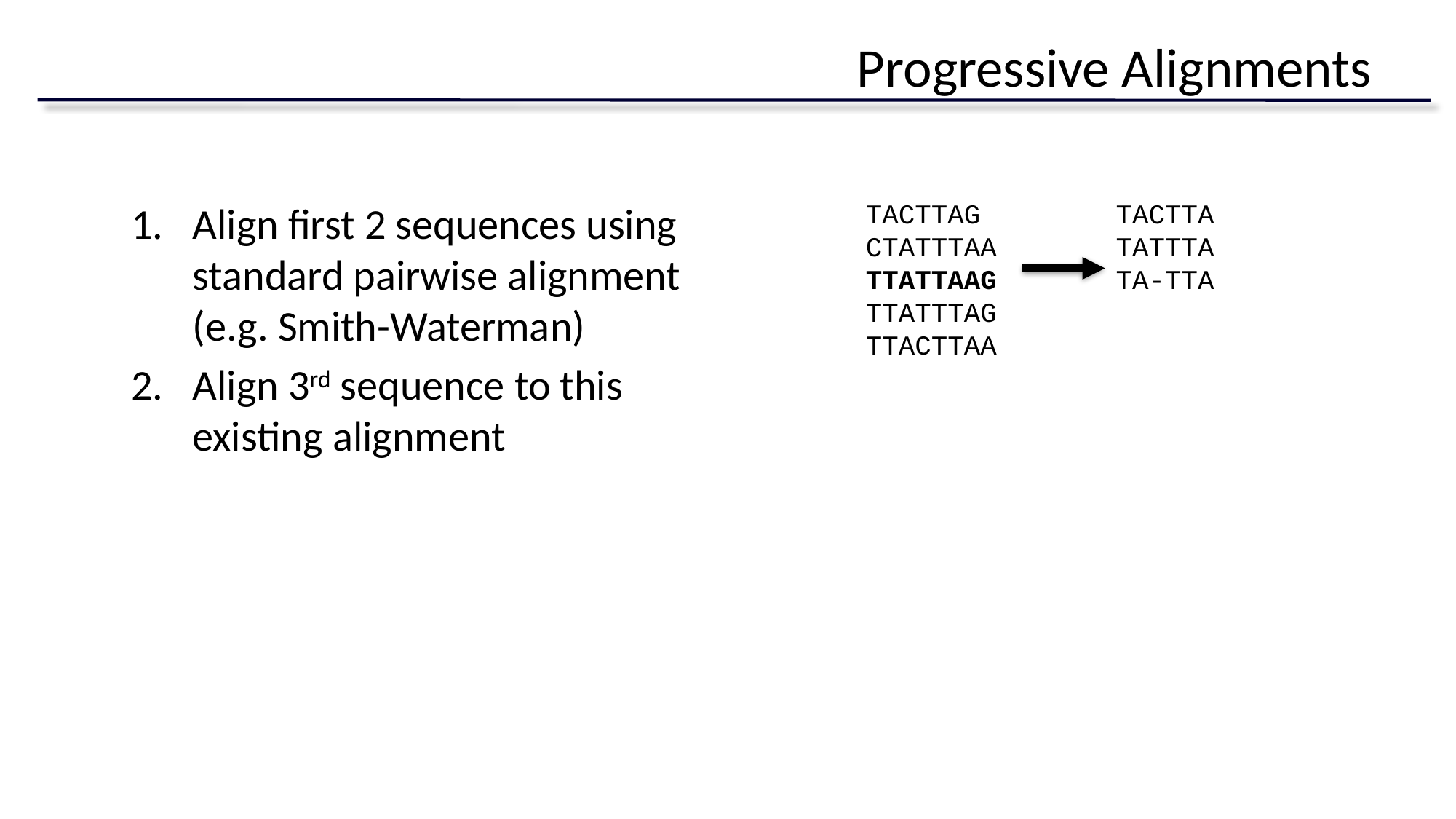

# Progressive Alignments
Align first 2 sequences using standard pairwise alignment (e.g. Smith-Waterman)
Align 3rd sequence to this existing alignment
TACTTAG
CTATTTAA
TTATTAAG
TTATTTAG
TTACTTAA
TACTTA
TATTTA
TA-TTA